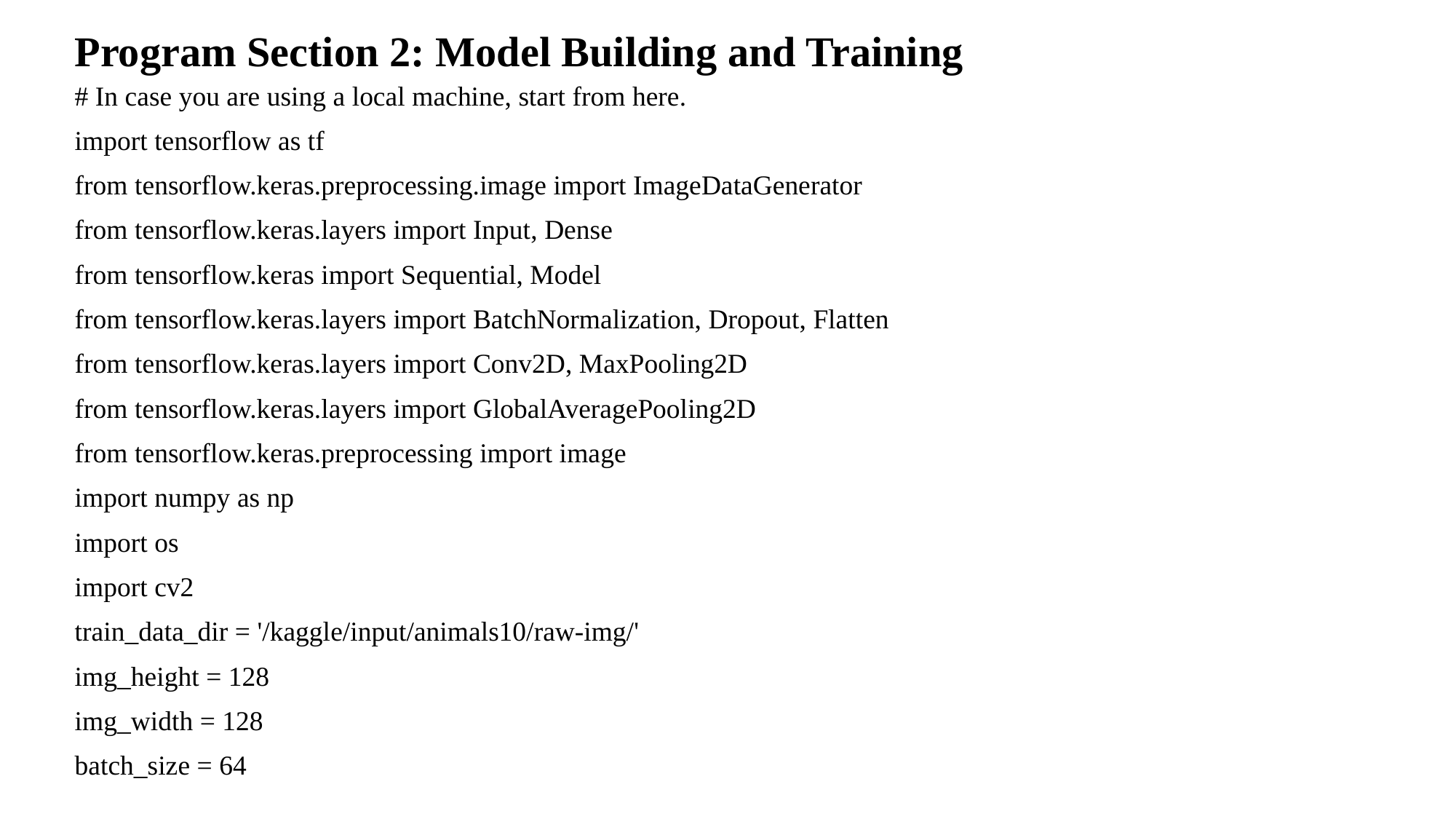

# Program Section 2: Model Building and Training
# In case you are using a local machine, start from here.
import tensorflow as tf
from tensorflow.keras.preprocessing.image import ImageDataGenerator
from tensorflow.keras.layers import Input, Dense
from tensorflow.keras import Sequential, Model
from tensorflow.keras.layers import BatchNormalization, Dropout, Flatten
from tensorflow.keras.layers import Conv2D, MaxPooling2D
from tensorflow.keras.layers import GlobalAveragePooling2D
from tensorflow.keras.preprocessing import image
import numpy as np
import os
import cv2
train_data_dir = '/kaggle/input/animals10/raw-img/'
img_height = 128
img_width = 128
batch_size = 64